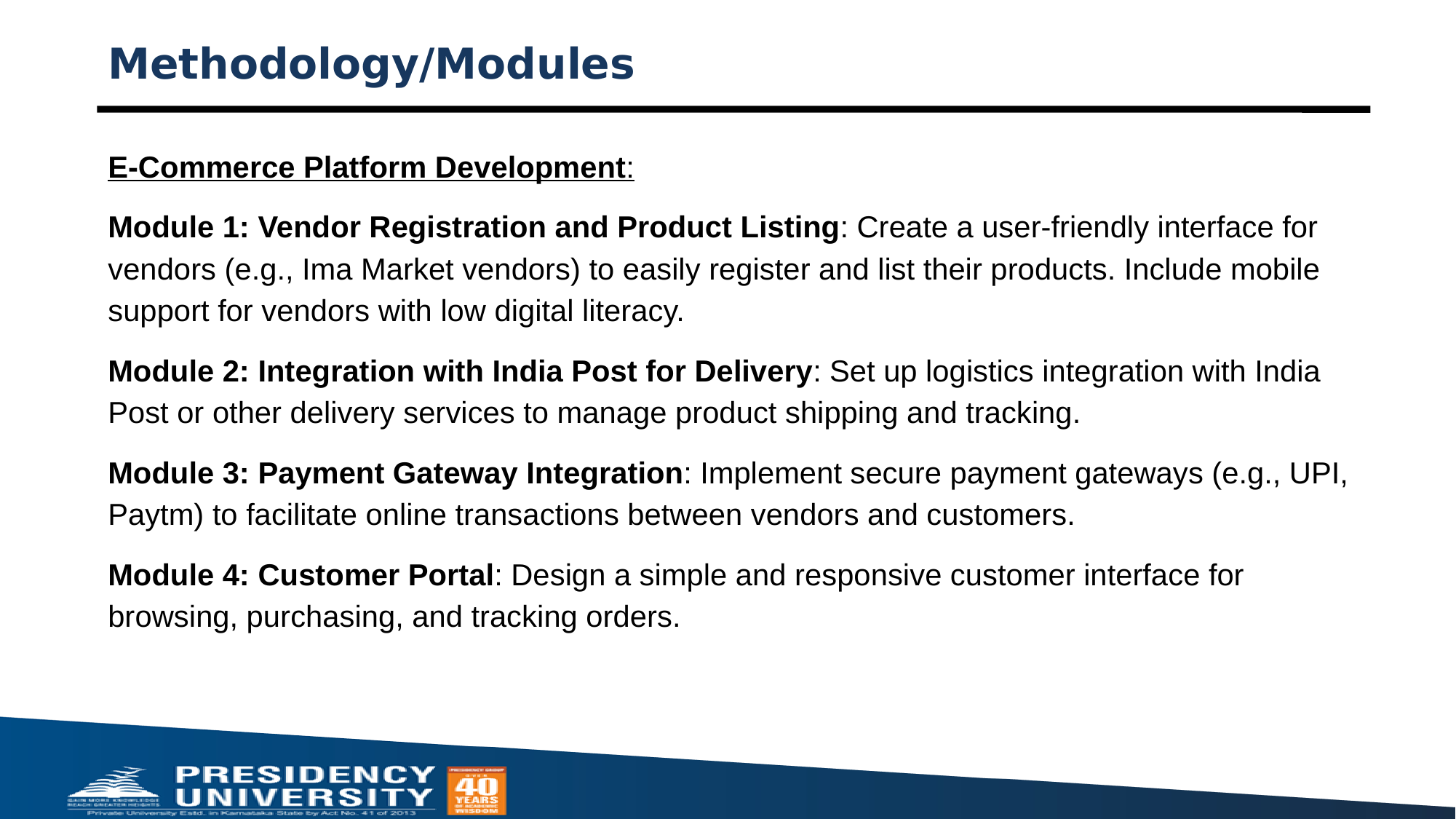

# Methodology/Modules
E-Commerce Platform Development:
Module 1: Vendor Registration and Product Listing: Create a user-friendly interface for vendors (e.g., Ima Market vendors) to easily register and list their products. Include mobile support for vendors with low digital literacy.
Module 2: Integration with India Post for Delivery: Set up logistics integration with India Post or other delivery services to manage product shipping and tracking.
Module 3: Payment Gateway Integration: Implement secure payment gateways (e.g., UPI, Paytm) to facilitate online transactions between vendors and customers.
Module 4: Customer Portal: Design a simple and responsive customer interface for browsing, purchasing, and tracking orders.